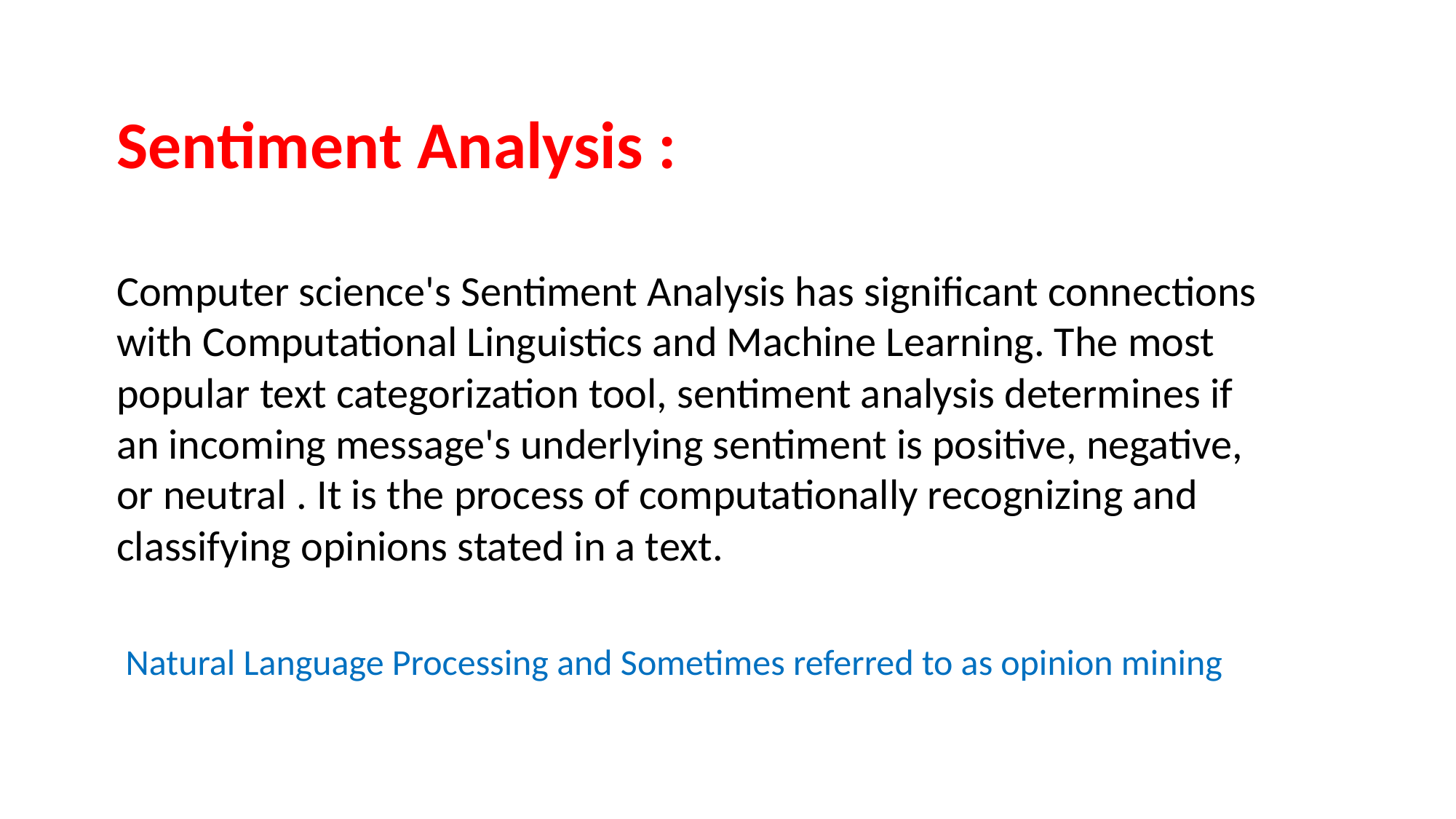

Sentiment Analysis :

Computer science's Sentiment Analysis has significant connections with Computational Linguistics and Machine Learning. The most popular text categorization tool, sentiment analysis determines if an incoming message's underlying sentiment is positive, negative, or neutral . It is the process of computationally recognizing and classifying opinions stated in a text.
Natural Language Processing and Sometimes referred to as opinion mining